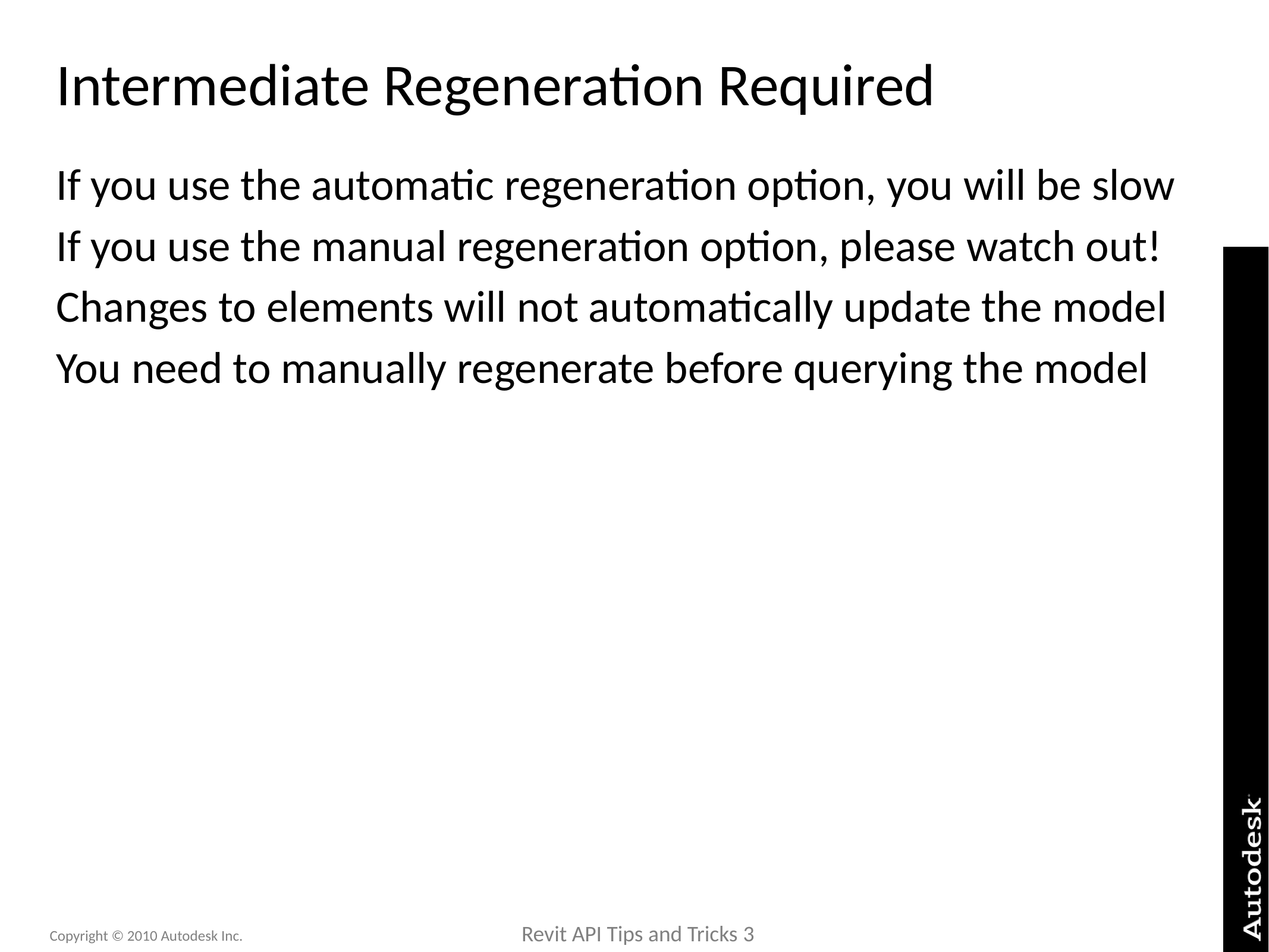

# Intermediate Regeneration Required
If you use the automatic regeneration option, you will be slow
If you use the manual regeneration option, please watch out!
Changes to elements will not automatically update the model
You need to manually regenerate before querying the model